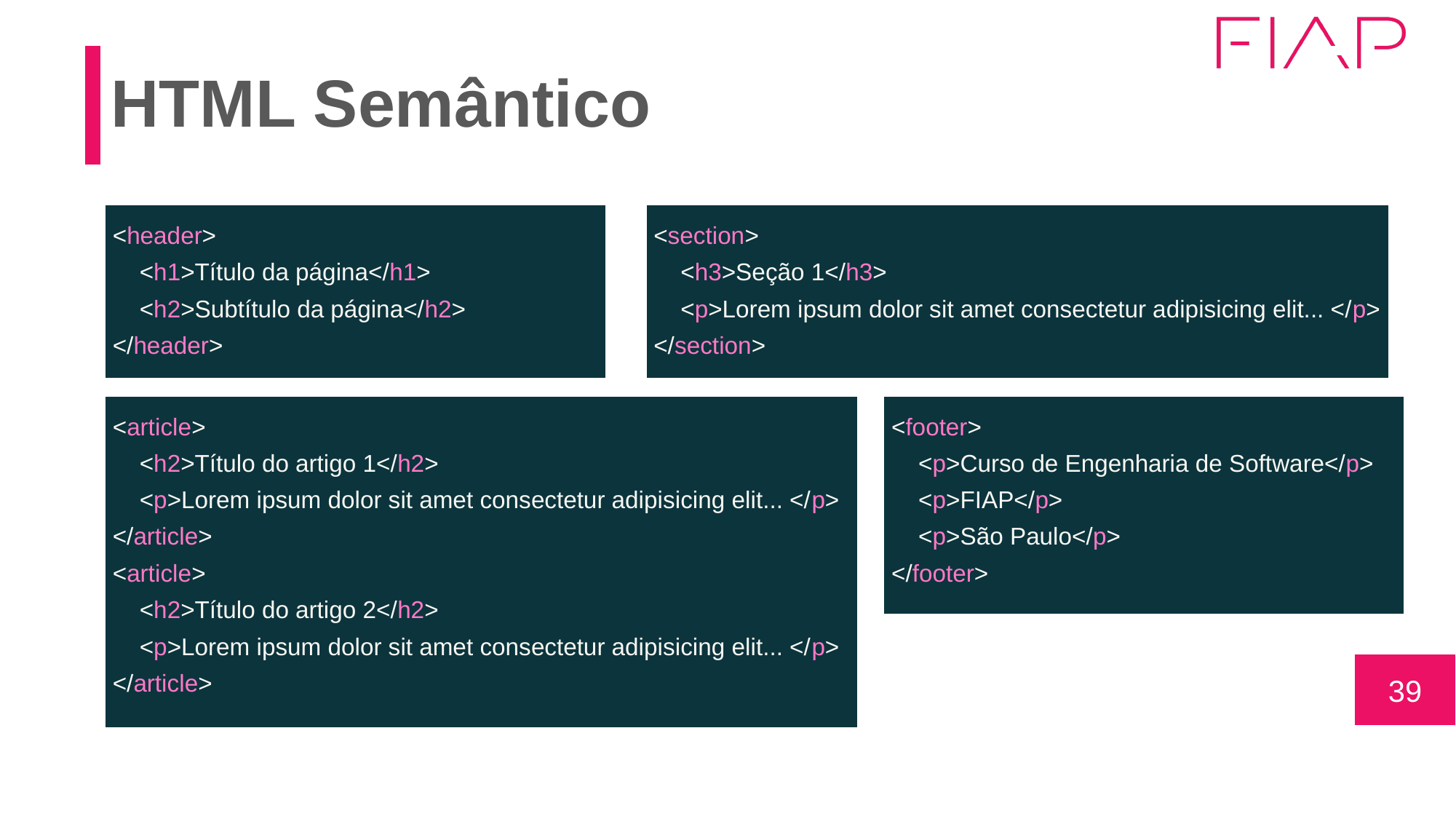

# HTML Semântico
| <header> <h1>Título da página</h1> <h2>Subtítulo da página</h2> </header> |
| --- |
| <section> <h3>Seção 1</h3> <p>Lorem ipsum dolor sit amet consectetur adipisicing elit... </p> </section> |
| --- |
| <article> <h2>Título do artigo 1</h2> <p>Lorem ipsum dolor sit amet consectetur adipisicing elit... </p> </article> <article> <h2>Título do artigo 2</h2> <p>Lorem ipsum dolor sit amet consectetur adipisicing elit... </p> </article> |
| --- |
| <footer> <p>Curso de Engenharia de Software</p> <p>FIAP</p> <p>São Paulo</p> </footer> |
| --- |
39